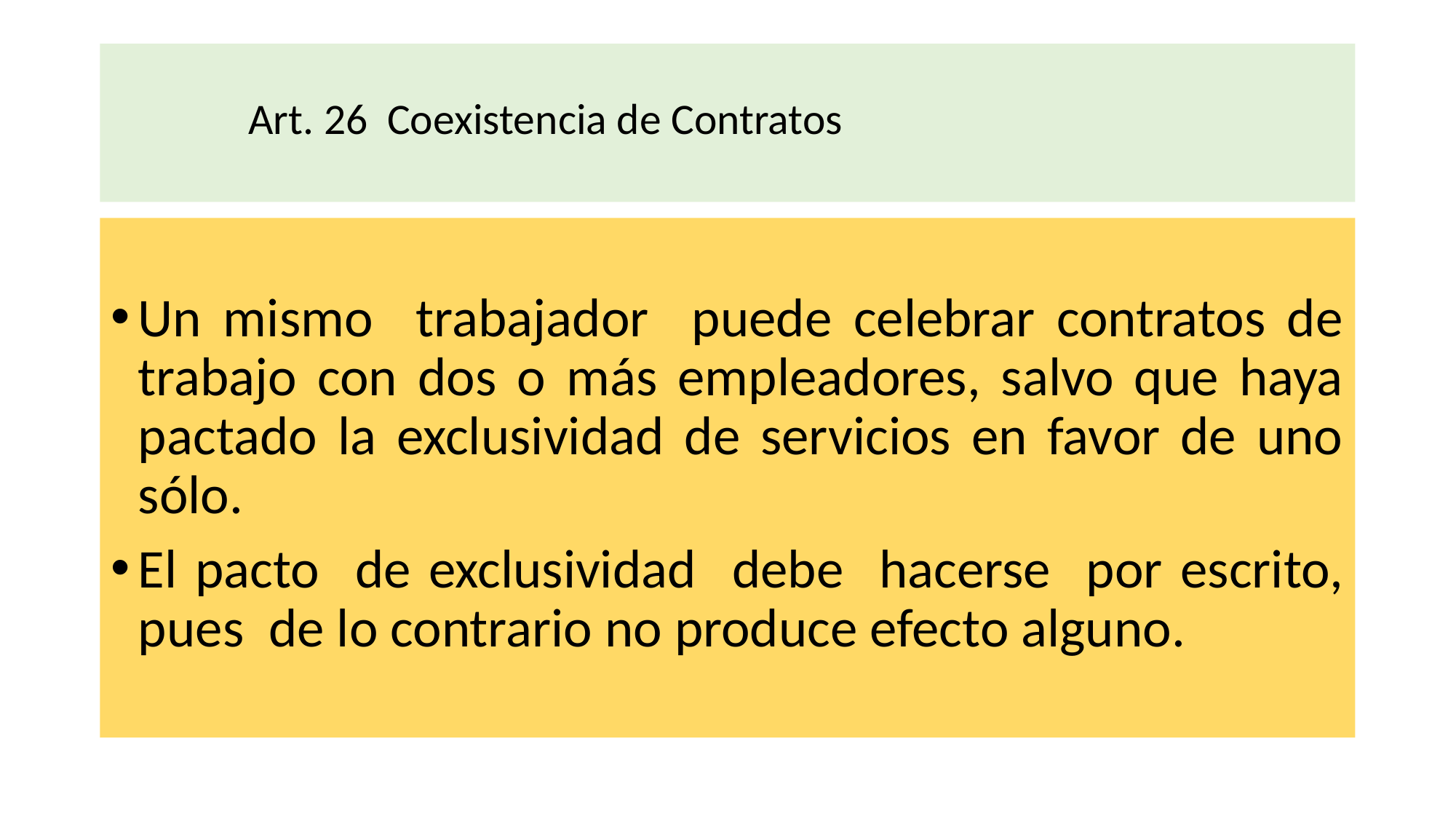

# Art. 26  Coexistencia de Contratos

Un mismo  trabajador  puede celebrar contratos de trabajo con dos o más empleadores, salvo que haya pactado la exclusividad de servicios en favor de uno sólo.
El pacto  de exclusividad  debe  hacerse  por escrito, pues  de lo contrario no produce efecto alguno.